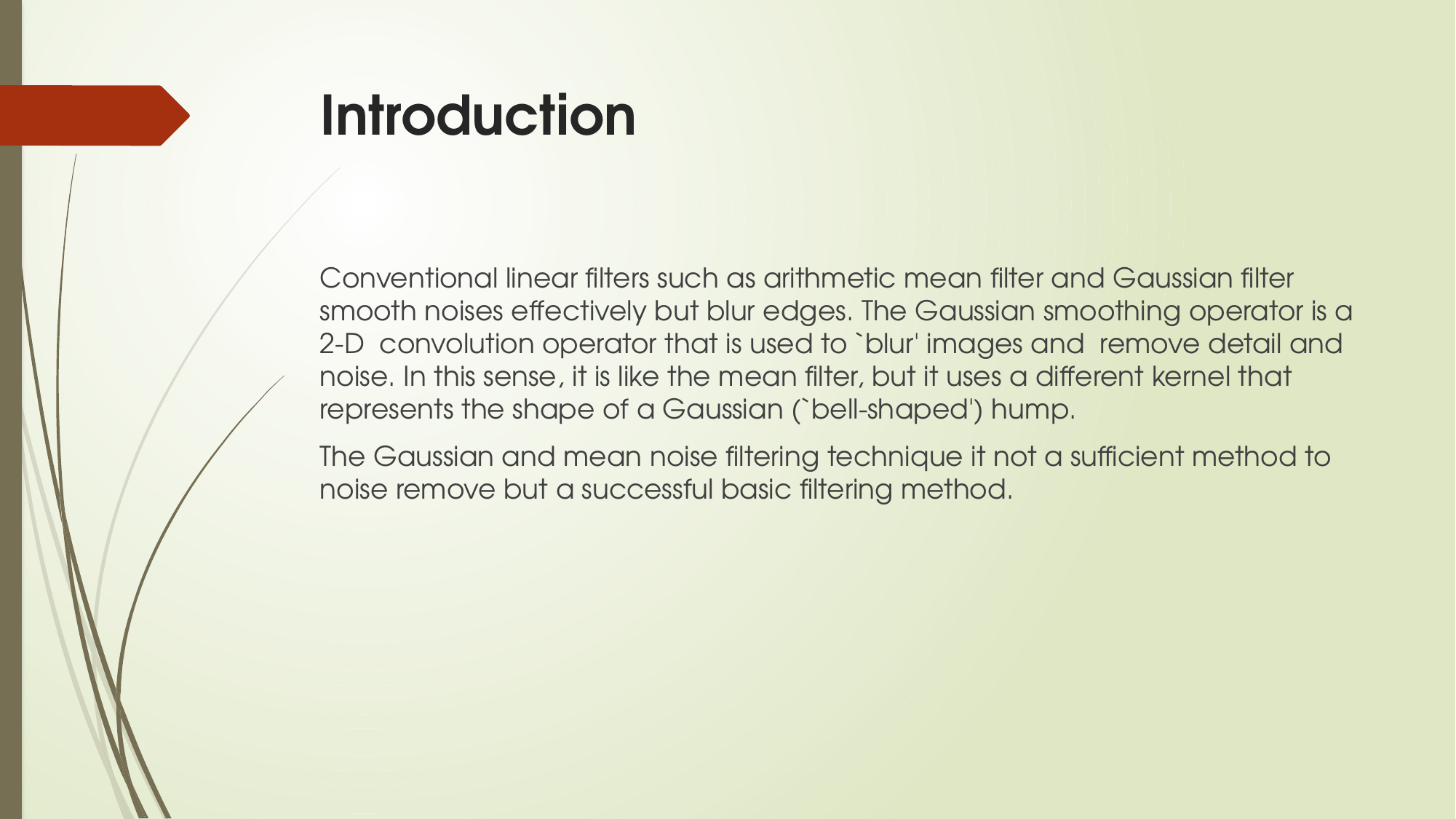

# Introduction
Conventional linear filters such as arithmetic mean filter and Gaussian filter smooth noises effectively but blur edges. The Gaussian smoothing operator is a 2-D  convolution operator that is used to `blur' images and  remove detail and noise. In this sense, it is like the mean filter, but it uses a different kernel that represents the shape of a Gaussian (`bell-shaped') hump.
The Gaussian and mean noise filtering technique it not a sufficient method to noise remove but a successful basic filtering method.